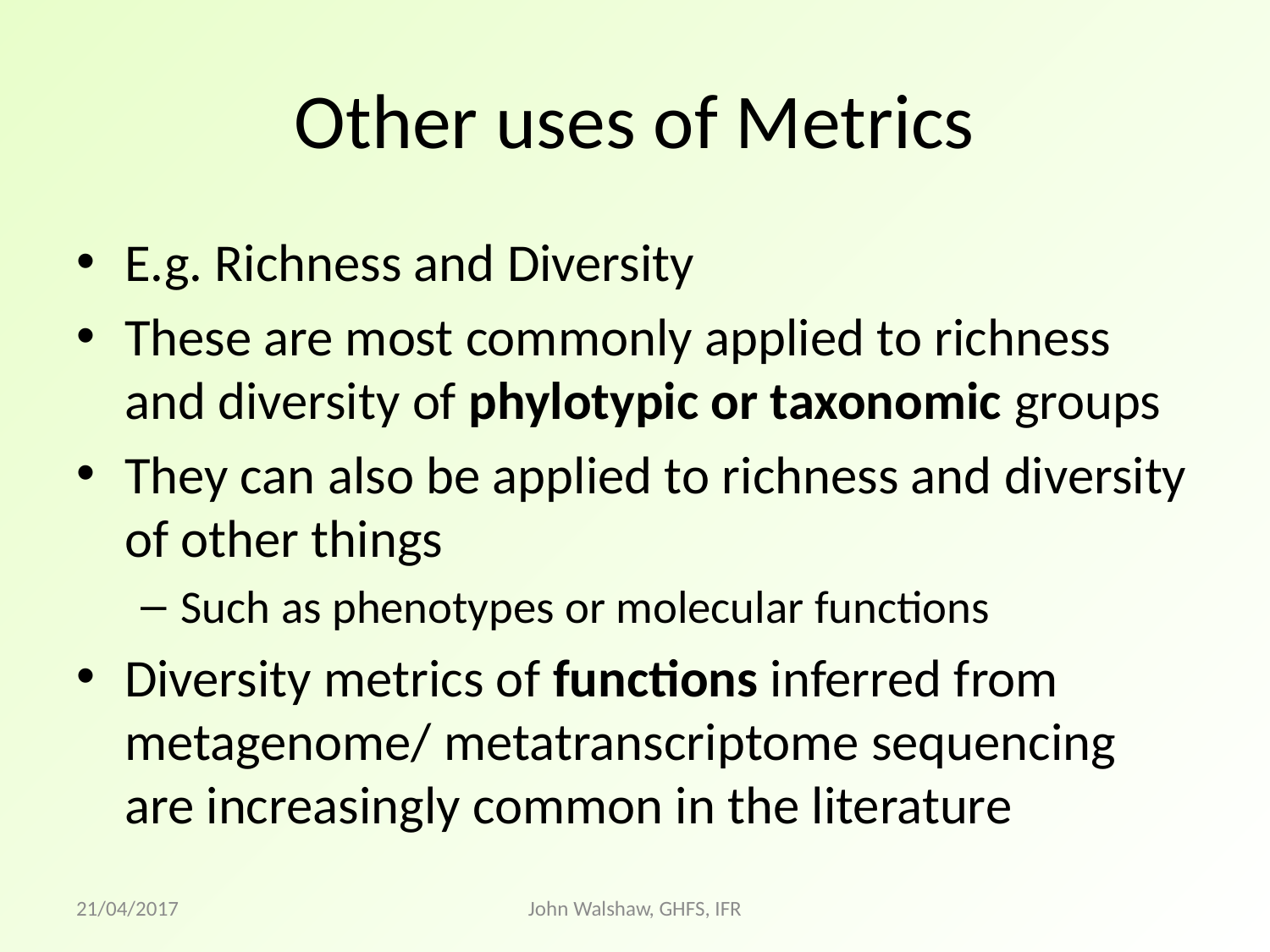

# Other uses of Metrics
E.g. Richness and Diversity
These are most commonly applied to richness and diversity of phylotypic or taxonomic groups
They can also be applied to richness and diversity of other things
Such as phenotypes or molecular functions
Diversity metrics of functions inferred from metagenome/ metatranscriptome sequencing are increasingly common in the literature
21/04/2017
John Walshaw, GHFS, IFR